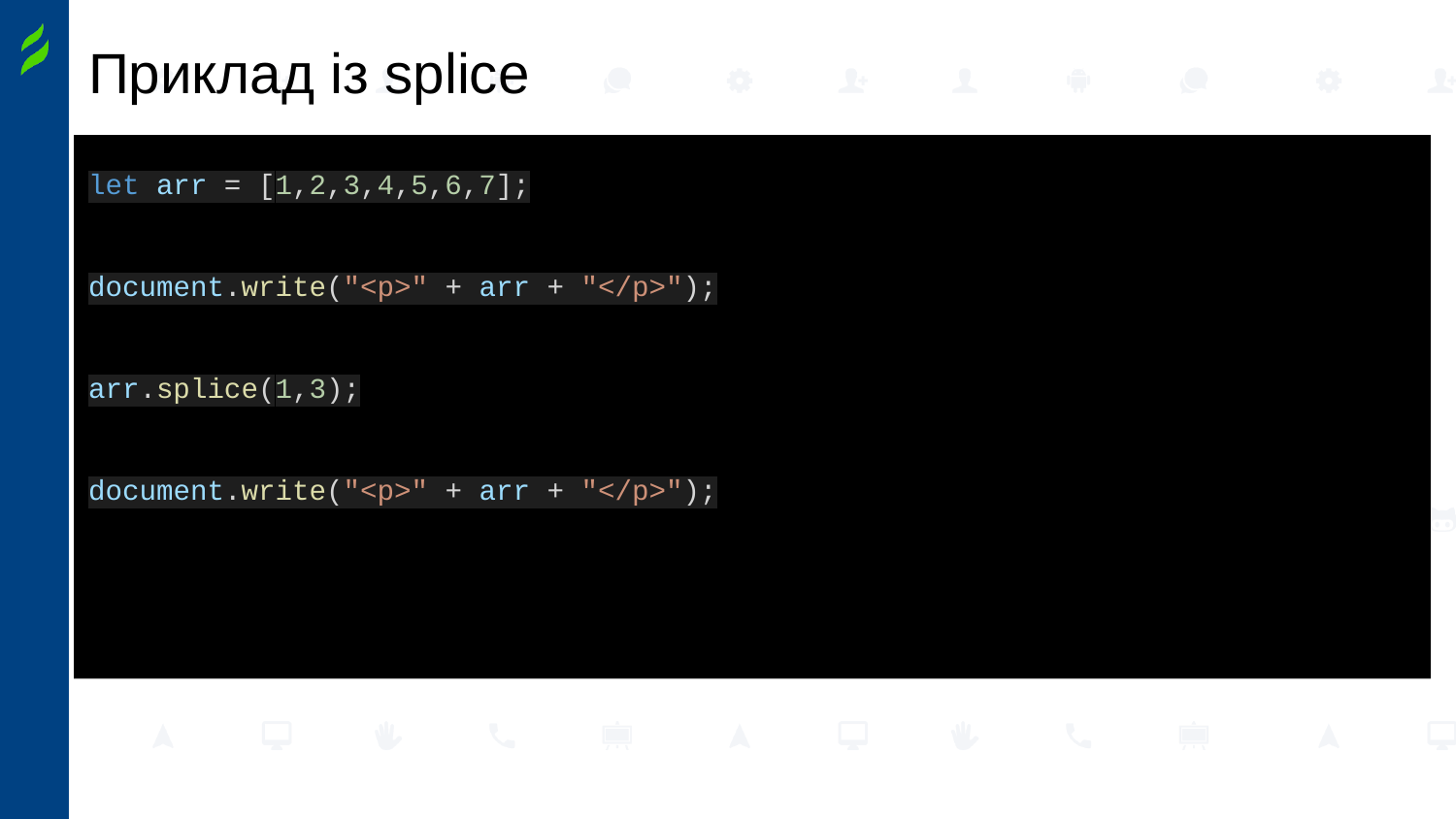

# Приклад із splice
let arr = [1,2,3,4,5,6,7];

document.write("<p>" + arr + "</p>");

arr.splice(1,3);

document.write("<p>" + arr + "</p>");